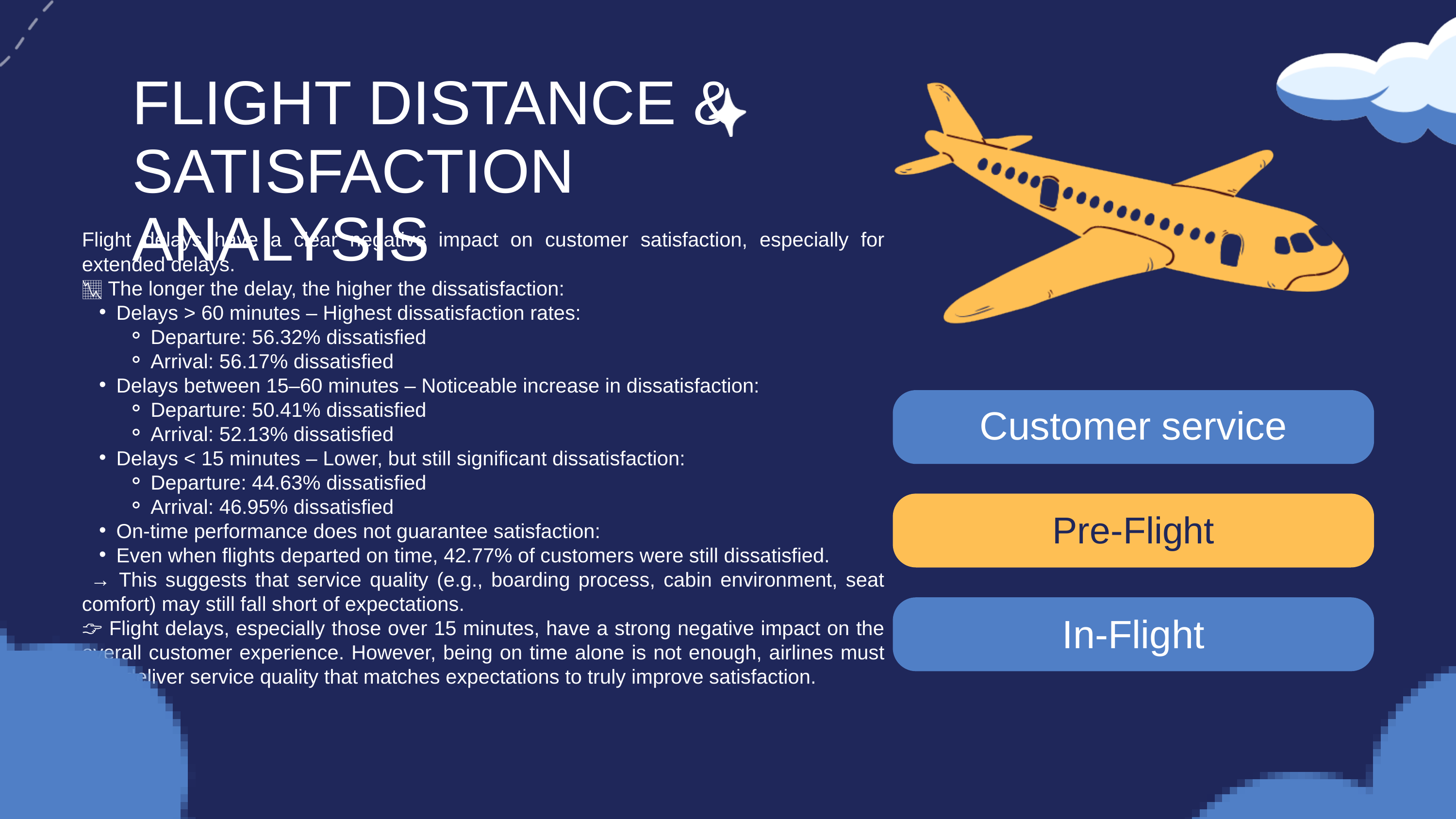

FLIGHT DISTANCE & SATISFACTION ANALYSIS

Flight delays have a clear negative impact on customer satisfaction, especially for extended delays.
📉 The longer the delay, the higher the dissatisfaction:
Delays > 60 minutes – Highest dissatisfaction rates:
Departure: 56.32% dissatisfied
Arrival: 56.17% dissatisfied
Delays between 15–60 minutes – Noticeable increase in dissatisfaction:
Departure: 50.41% dissatisfied
Arrival: 52.13% dissatisfied
Delays < 15 minutes – Lower, but still significant dissatisfaction:
Departure: 44.63% dissatisfied
Arrival: 46.95% dissatisfied
On-time performance does not guarantee satisfaction:
Even when flights departed on time, 42.77% of customers were still dissatisfied.
 → This suggests that service quality (e.g., boarding process, cabin environment, seat comfort) may still fall short of expectations.
👉 Flight delays, especially those over 15 minutes, have a strong negative impact on the overall customer experience. However, being on time alone is not enough, airlines must also deliver service quality that matches expectations to truly improve satisfaction.

Customer service

Pre-Flight

In-Flight